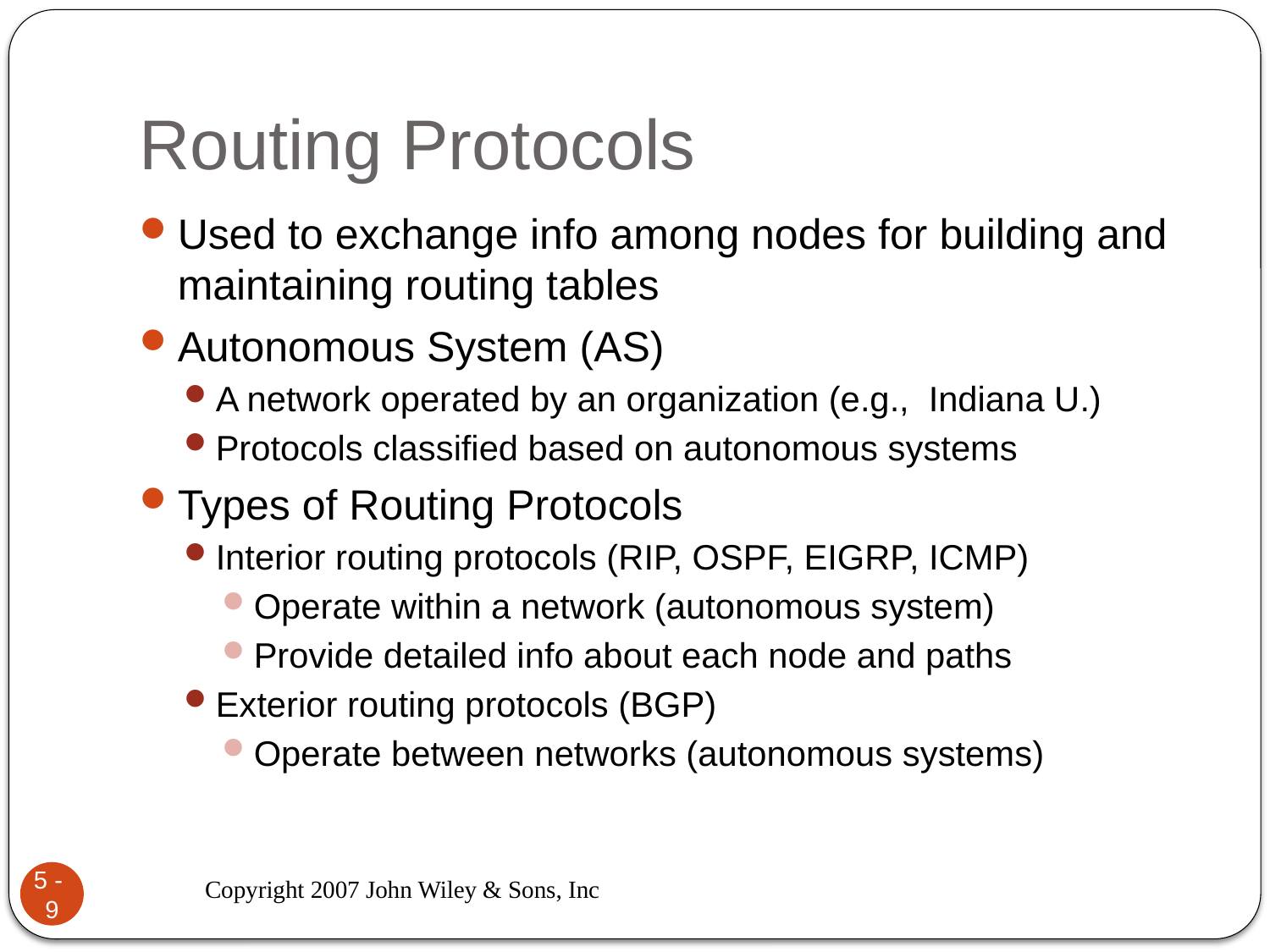

# Routing Protocols
Used to exchange info among nodes for building and maintaining routing tables
Autonomous System (AS)
A network operated by an organization (e.g.,  Indiana U.)
Protocols classified based on autonomous systems
Types of Routing Protocols
Interior routing protocols (RIP, OSPF, EIGRP, ICMP)
Operate within a network (autonomous system)
Provide detailed info about each node and paths
Exterior routing protocols (BGP)
Operate between networks (autonomous systems)
Copyright 2007 John Wiley & Sons, Inc
5 - 9